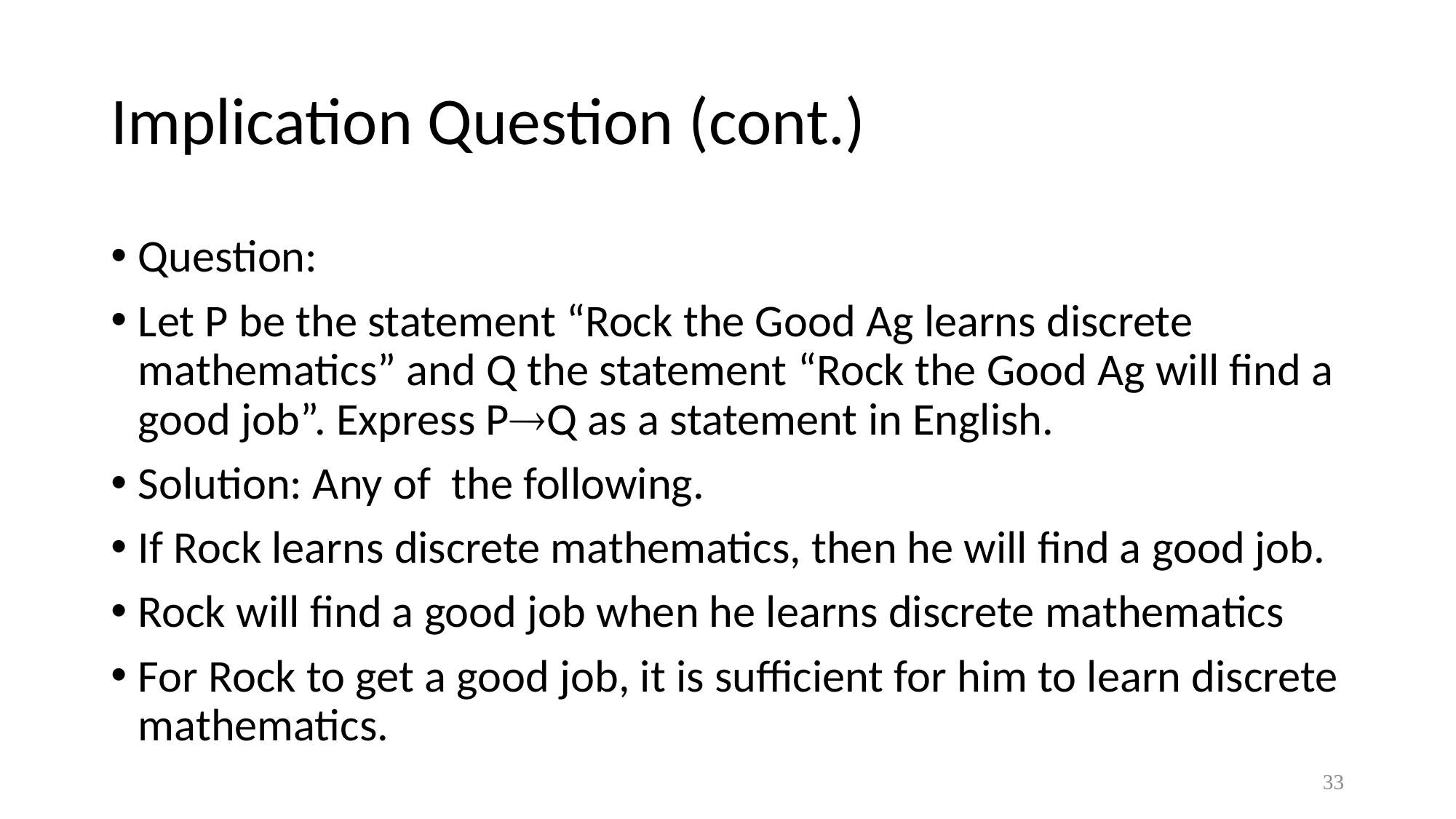

# Implication Question (cont.)
Question:
Let P be the statement “Rock the Good Ag learns discrete mathematics” and Q the statement “Rock the Good Ag will find a good job”. Express P→Q as a statement in English.
Solution: Any of  the following.
If Rock learns discrete mathematics, then he will find a good job.
Rock will find a good job when he learns discrete mathematics
For Rock to get a good job, it is sufficient for him to learn discrete mathematics.

33